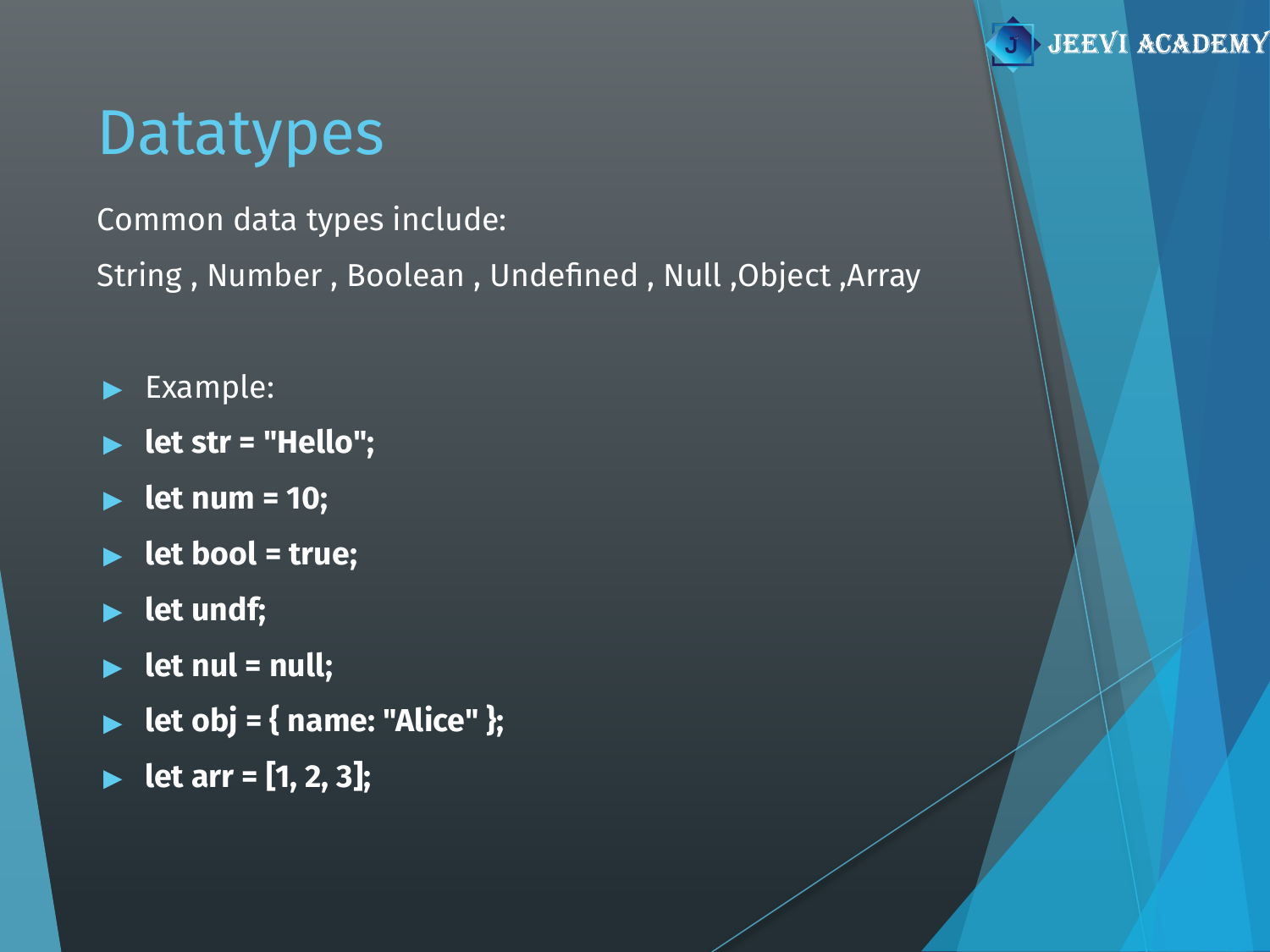

# Datatypes
Common data types include:
String , Number , Boolean , Undefined , Null ,Object ,Array

Example:
let str = "Hello";
let num = 10;
let bool = true;
let undf;
let nul = null;
let obj = { name: "Alice" };
let arr = [1, 2, 3];